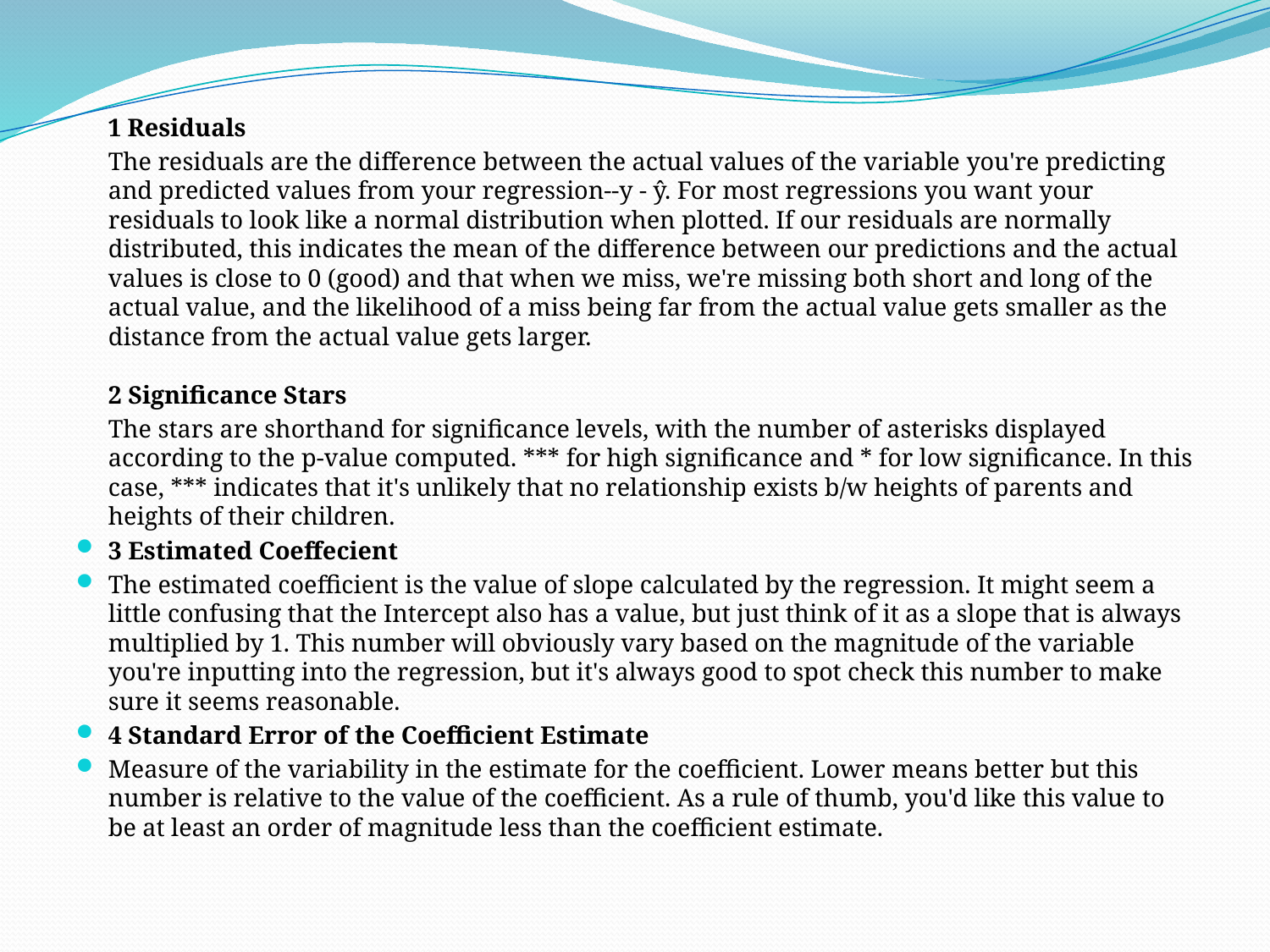

#
     1 Residuals
	The residuals are the difference between the actual values of the variable you're predicting and predicted values from your regression--y - ŷ. For most regressions you want your residuals to look like a normal distribution when plotted. If our residuals are normally distributed, this indicates the mean of the difference between our predictions and the actual values is close to 0 (good) and that when we miss, we're missing both short and long of the actual value, and the likelihood of a miss being far from the actual value gets smaller as the distance from the actual value gets larger.
2 Significance Stars
	The stars are shorthand for significance levels, with the number of asterisks displayed according to the p-value computed. *** for high significance and * for low significance. In this case, *** indicates that it's unlikely that no relationship exists b/w heights of parents and heights of their children.
3 Estimated Coeffecient
The estimated coefficient is the value of slope calculated by the regression. It might seem a little confusing that the Intercept also has a value, but just think of it as a slope that is always multiplied by 1. This number will obviously vary based on the magnitude of the variable you're inputting into the regression, but it's always good to spot check this number to make sure it seems reasonable.
4 Standard Error of the Coefficient Estimate
Measure of the variability in the estimate for the coefficient. Lower means better but this number is relative to the value of the coefficient. As a rule of thumb, you'd like this value to be at least an order of magnitude less than the coefficient estimate.